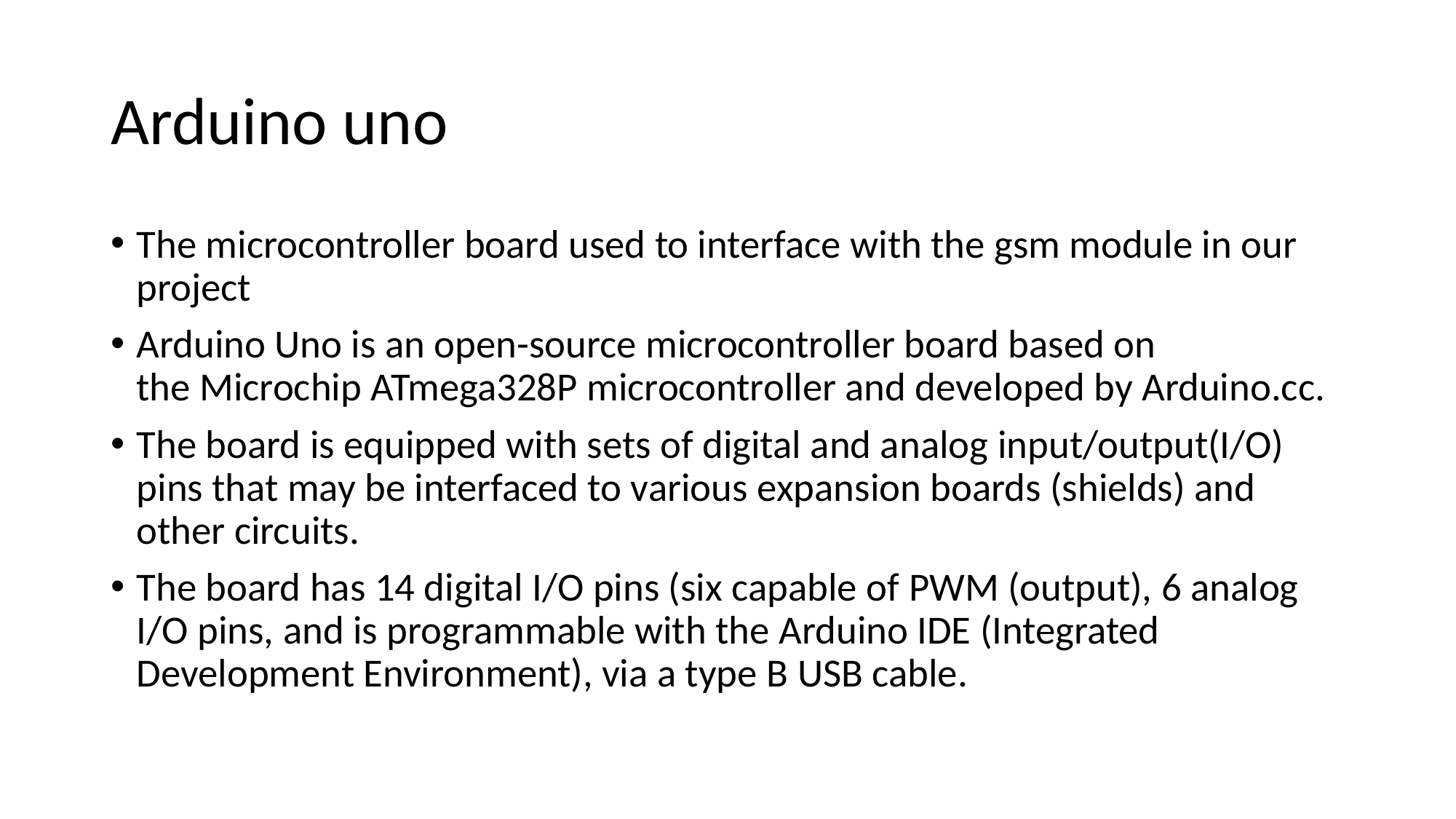

# Arduino uno
The microcontroller board used to interface with the gsm module in our project
Arduino Uno is an open-source microcontroller board based on the Microchip ATmega328P microcontroller and developed by Arduino.cc.
The board is equipped with sets of digital and analog input/output(I/O) pins that may be interfaced to various expansion boards (shields) and other circuits.
The board has 14 digital I/O pins (six capable of PWM (output), 6 analog I/O pins, and is programmable with the Arduino IDE (Integrated Development Environment), via a type B USB cable.